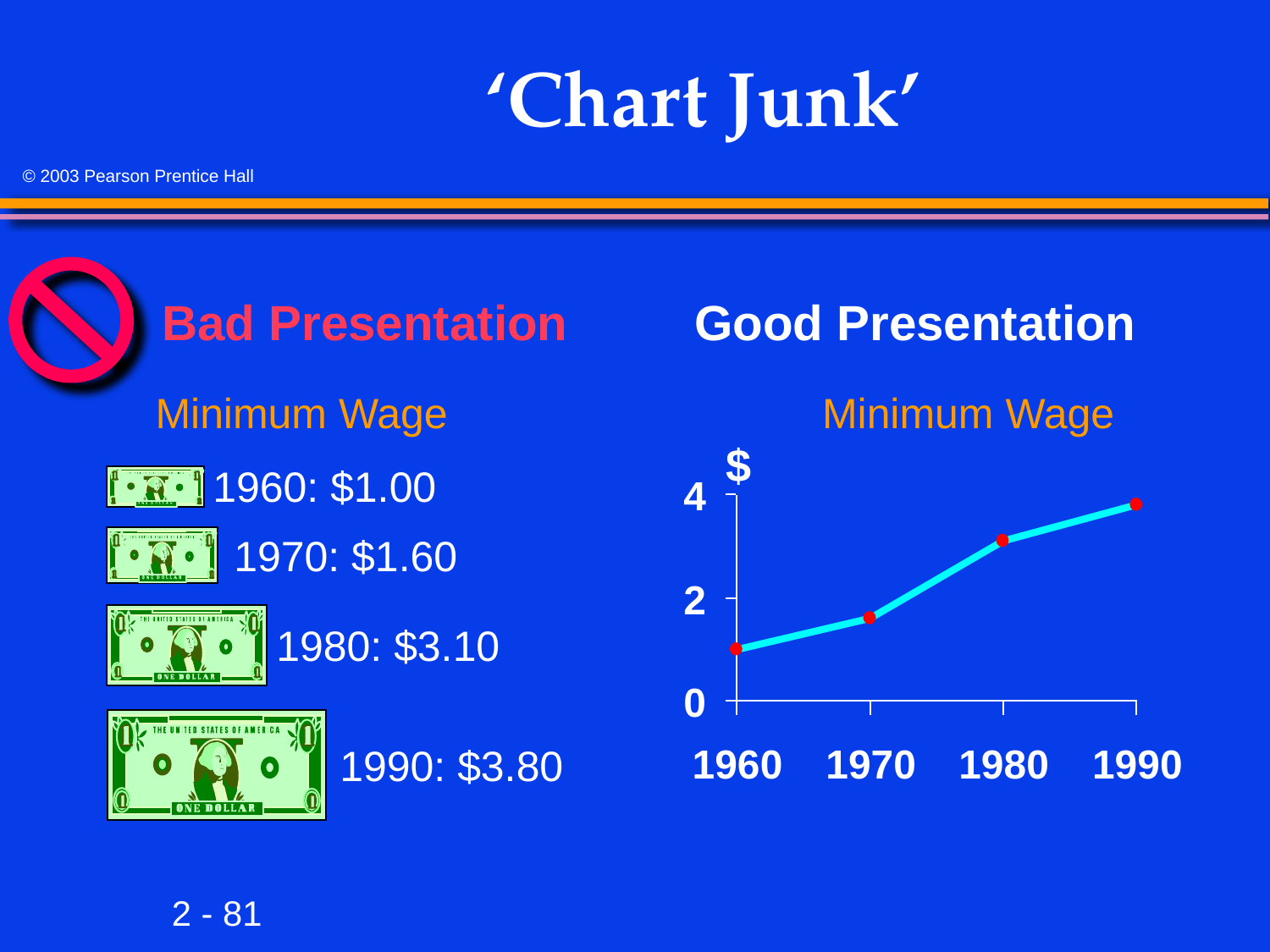

# ‘Chart Junk’

Bad Presentation
Good Presentation
Minimum Wage
Minimum Wage
$
1960: $1.00
4

1970: $1.60

2

1980: $3.10

0

1960
1970
1980
1990
1990: $3.80